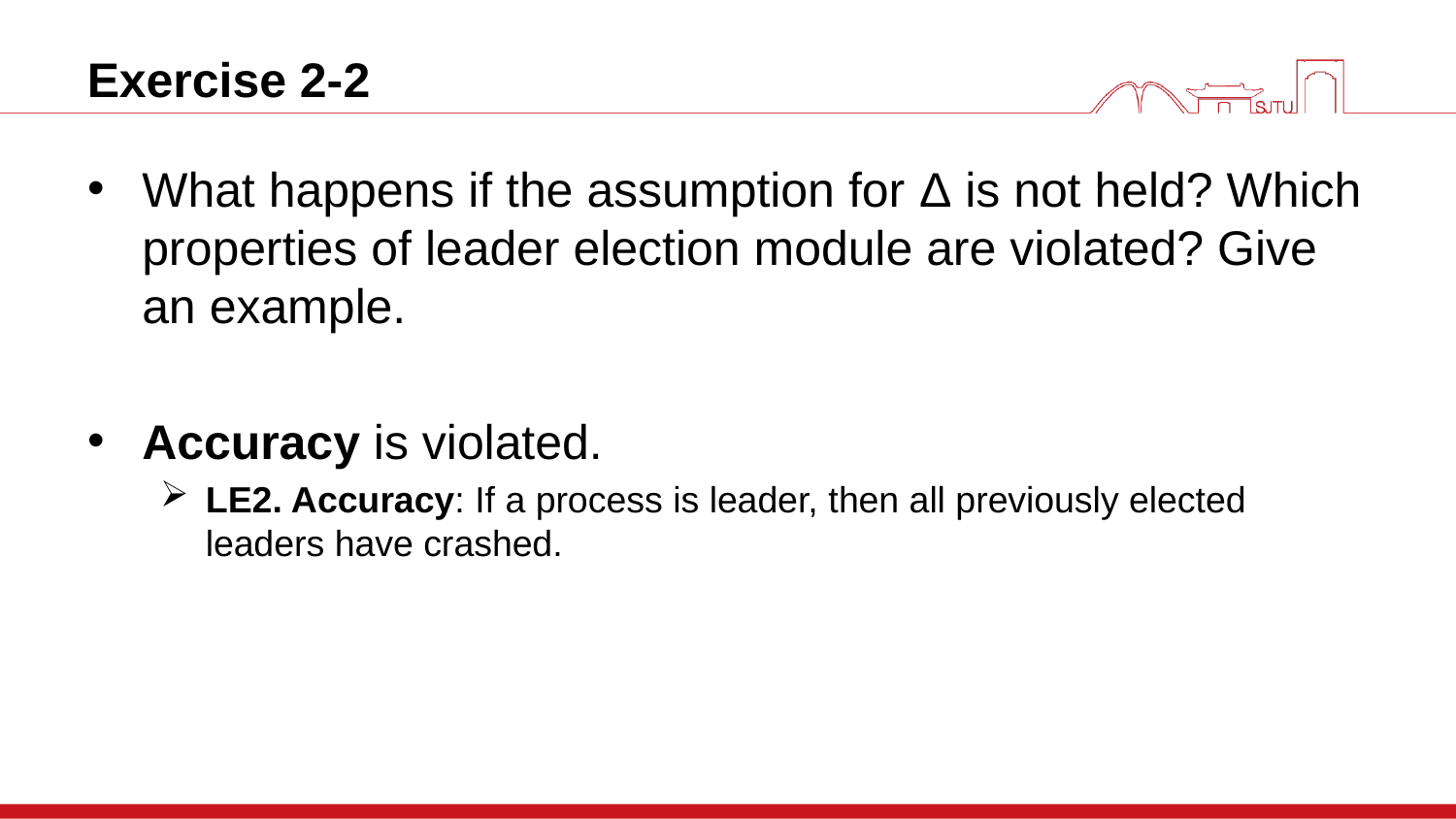

# Exercise 2-2
What happens if the assumption for Δ is not held? Which properties of leader election module are violated? Give an example.

Accuracy is violated.
LE2. Accuracy: If a process is leader, then all previously elected leaders have crashed.